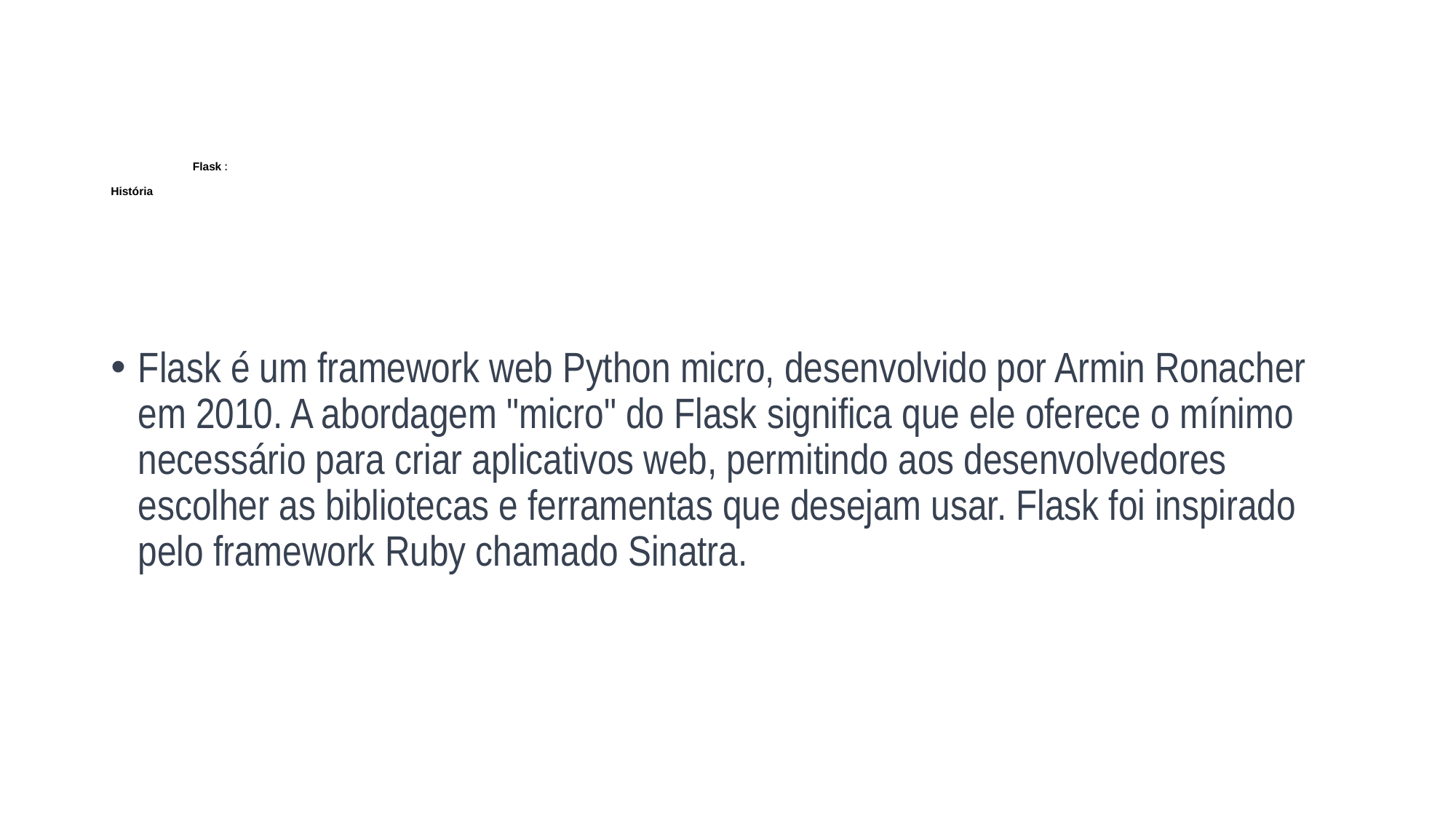

# Flask :   História
Flask é um framework web Python micro, desenvolvido por Armin Ronacher em 2010. A abordagem "micro" do Flask significa que ele oferece o mínimo necessário para criar aplicativos web, permitindo aos desenvolvedores escolher as bibliotecas e ferramentas que desejam usar. Flask foi inspirado pelo framework Ruby chamado Sinatra.